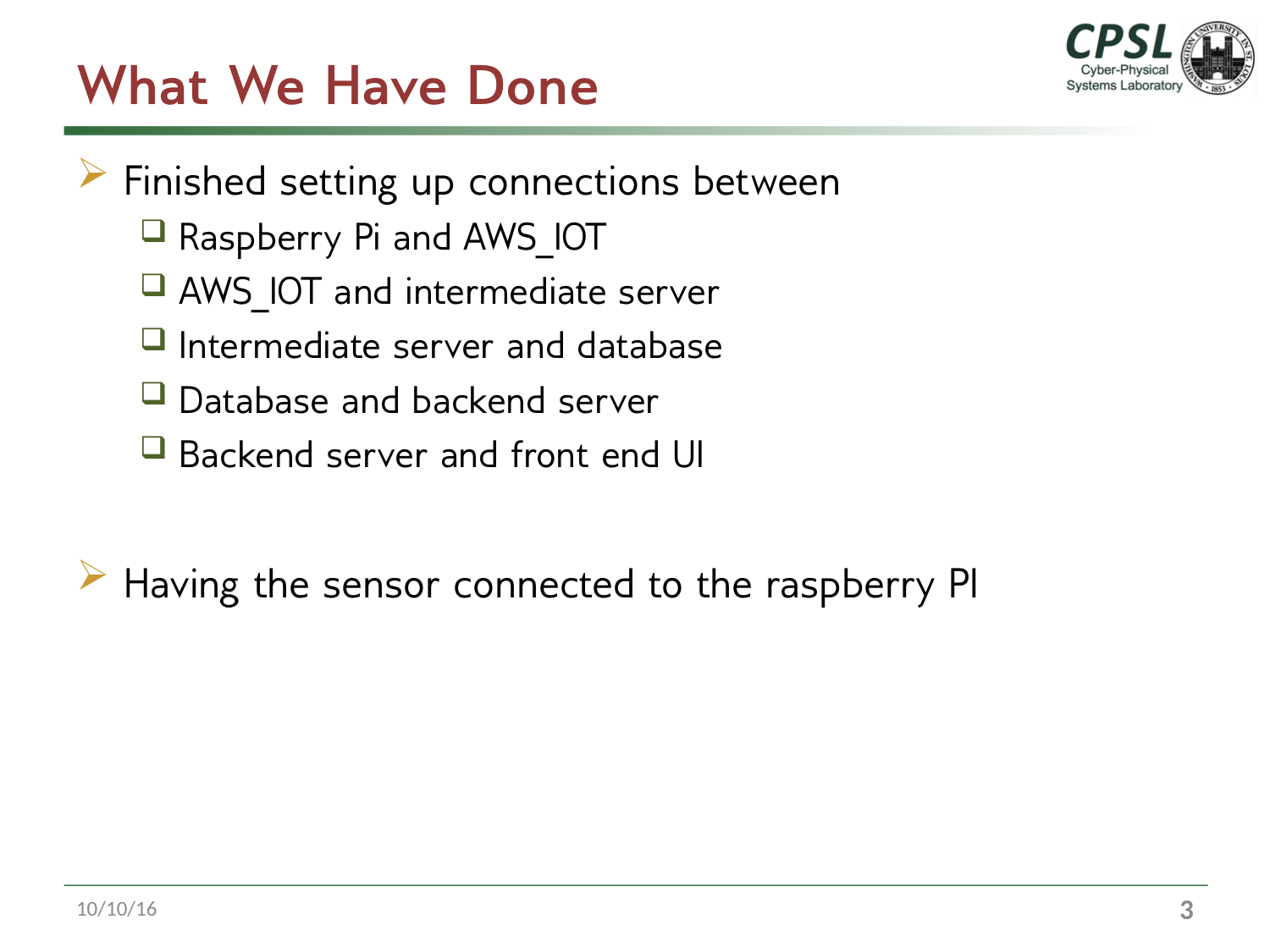

# What We Have Done
Finished setting up connections between
Raspberry Pi and AWS_IOT
AWS_IOT and intermediate server
Intermediate server and database
Database and backend server
Backend server and front end UI

Having the sensor connected to the raspberry PI

10/10/16

3